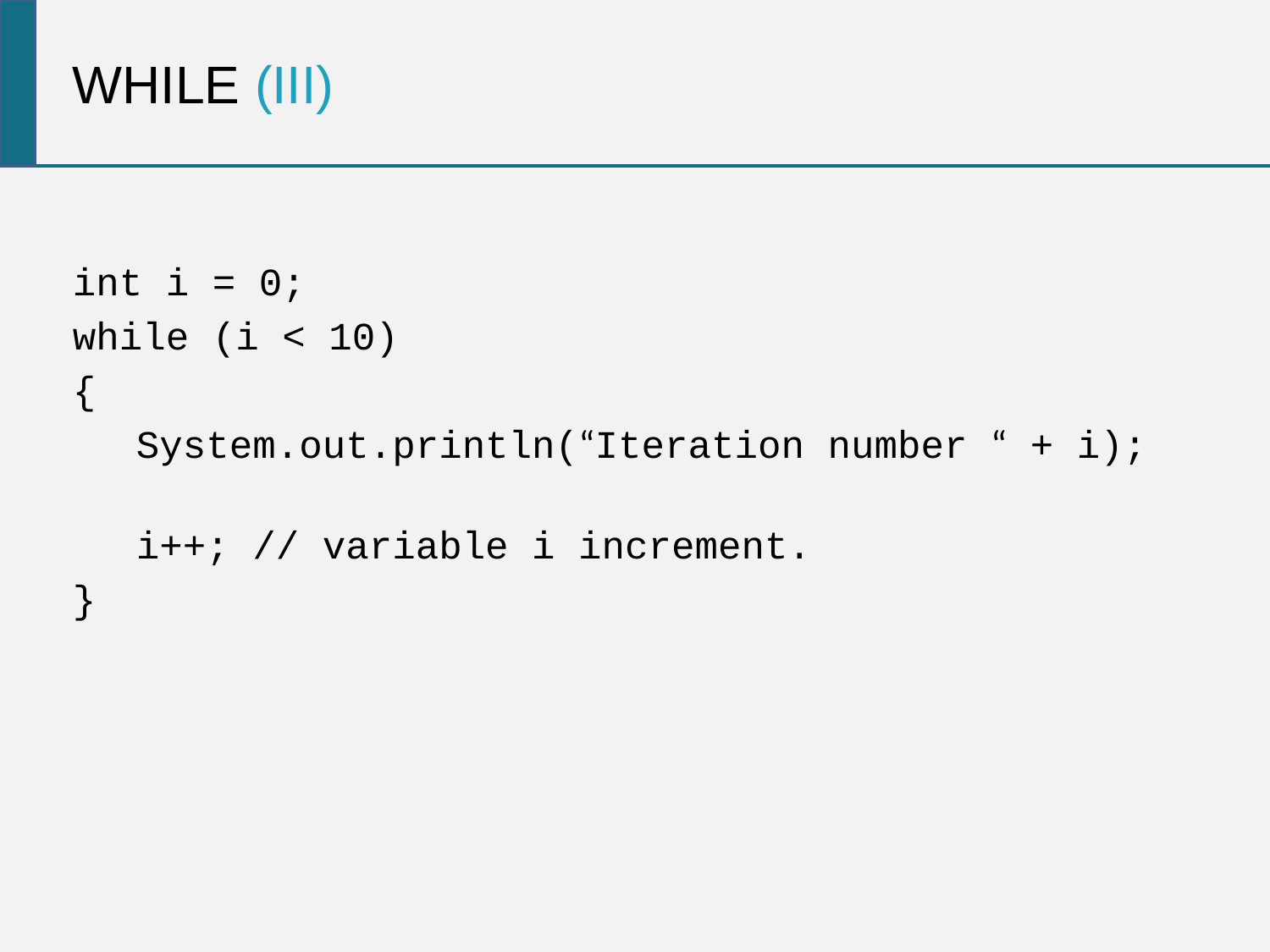

While (iii)

int i = 0;
while (i < 10)
{
System.out.println(“Iteration number “ + i);
i++; // variable i increment.
}